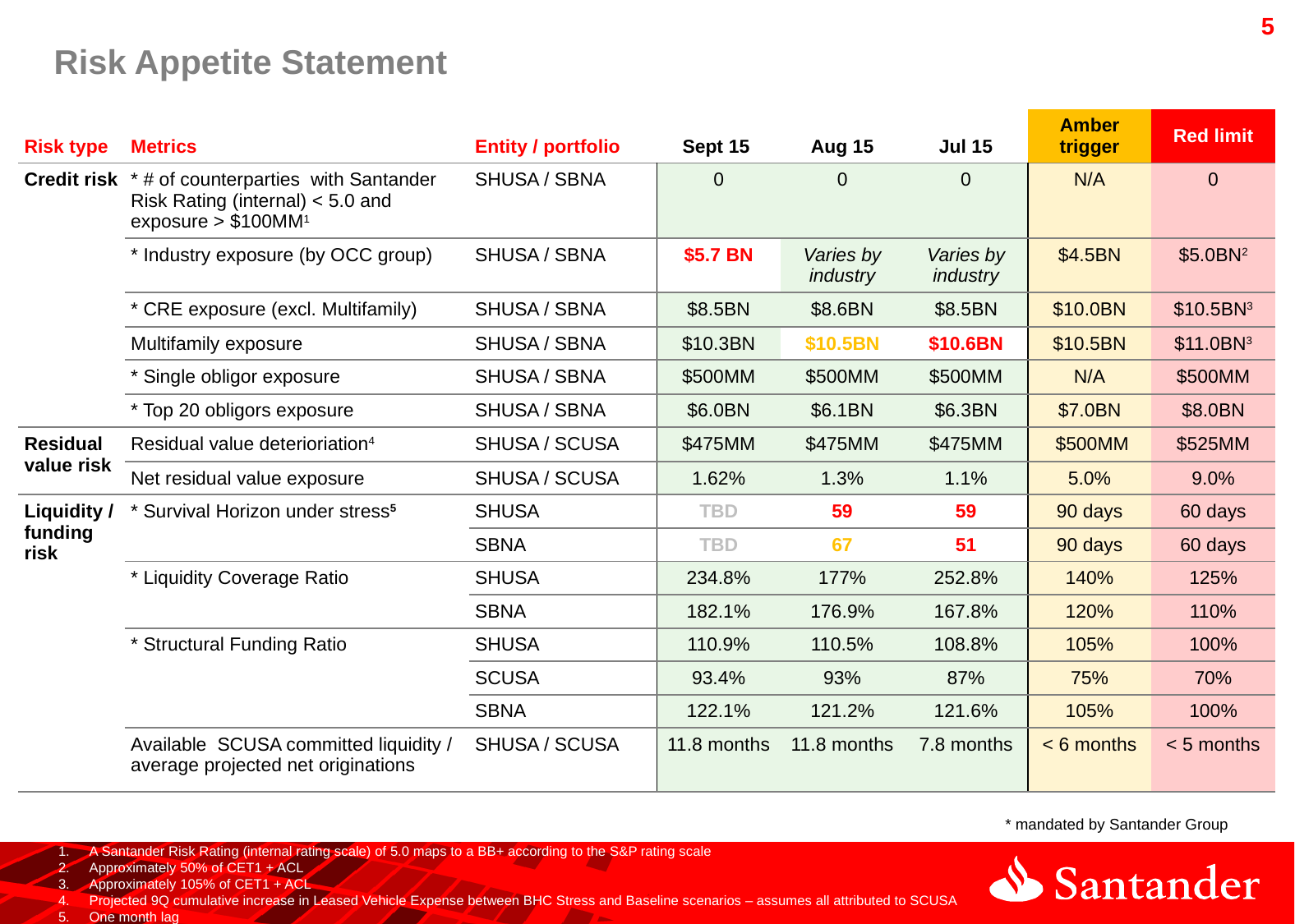

# Risk Appetite Statement
| Risk type | Metrics | Entity / portfolio | Sept 15 | Aug 15 | Jul 15 | Amber trigger | Red limit |
| --- | --- | --- | --- | --- | --- | --- | --- |
| Credit risk | \* # of counterparties with Santander Risk Rating (internal) < 5.0 and exposure > $100MM1 | SHUSA / SBNA | 0 | 0 | 0 | N/A | 0 |
|  | \* Industry exposure (by OCC group) | SHUSA / SBNA | $5.7 BN | Varies by industry | Varies by industry | $4.5BN | $5.0BN2 |
|  | \* CRE exposure (excl. Multifamily) | SHUSA / SBNA | $8.5BN | $8.6BN | $8.5BN | $10.0BN | $10.5BN3 |
|  | Multifamily exposure | SHUSA / SBNA | $10.3BN | $10.5BN | $10.6BN | $10.5BN | $11.0BN3 |
|  | \* Single obligor exposure | SHUSA / SBNA | $500MM | $500MM | $500MM | N/A | $500MM |
|  | \* Top 20 obligors exposure | SHUSA / SBNA | $6.0BN | $6.1BN | $6.3BN | $7.0BN | $8.0BN |
| Residual value risk | Residual value deterioriation4 | SHUSA / SCUSA | $475MM | $475MM | $475MM | $500MM | $525MM |
|  | Net residual value exposure | SHUSA / SCUSA | 1.62% | 1.3% | 1.1% | 5.0% | 9.0% |
| Liquidity / funding risk | \* Survival Horizon under stress5 | SHUSA | TBD | 59 | 59 | 90 days | 60 days |
|  |  | SBNA | TBD | 67 | 51 | 90 days | 60 days |
|  | \* Liquidity Coverage Ratio | SHUSA | 234.8% | 177% | 252.8% | 140% | 125% |
|  |  | SBNA | 182.1% | 176.9% | 167.8% | 120% | 110% |
|  | \* Structural Funding Ratio | SHUSA | 110.9% | 110.5% | 108.8% | 105% | 100% |
|  |  | SCUSA | 93.4% | 93% | 87% | 75% | 70% |
|  |  | SBNA | 122.1% | 121.2% | 121.6% | 105% | 100% |
|  | Available SCUSA committed liquidity / average projected net originations | SHUSA / SCUSA | 11.8 months | 11.8 months | 7.8 months | < 6 months | < 5 months |
* mandated by Santander Group
A Santander Risk Rating (internal rating scale) of 5.0 maps to a BB+ according to the S&P rating scale
Approximately 50% of CET1 + ACL
Approximately 105% of CET1 + ACL
Projected 9Q cumulative increase in Leased Vehicle Expense between BHC Stress and Baseline scenarios – assumes all attributed to SCUSA
One month lag